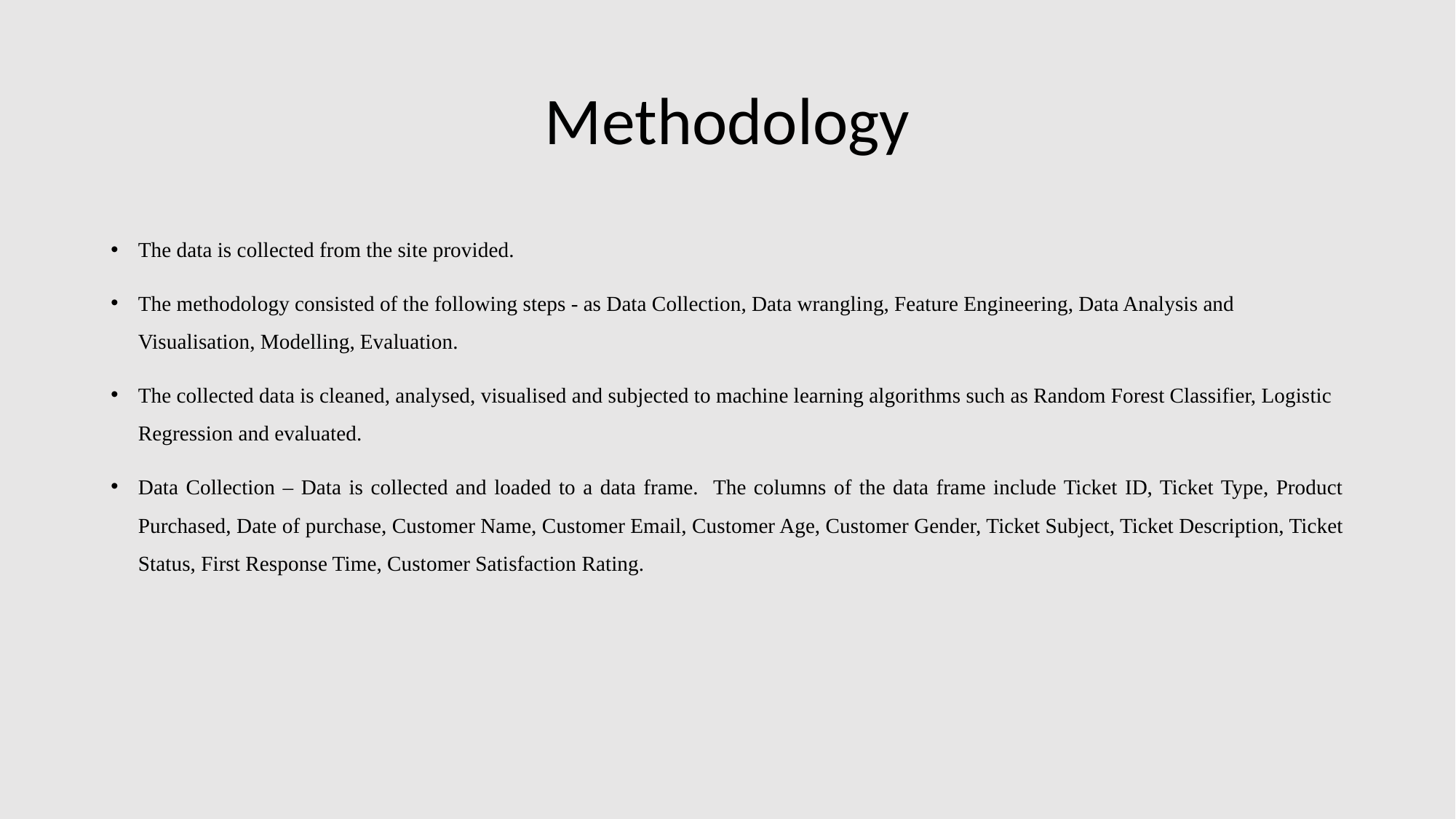

# Methodology
The data is collected from the site provided.
The methodology consisted of the following steps - as Data Collection, Data wrangling, Feature Engineering, Data Analysis and Visualisation, Modelling, Evaluation.
The collected data is cleaned, analysed, visualised and subjected to machine learning algorithms such as Random Forest Classifier, Logistic Regression and evaluated.
Data Collection – Data is collected and loaded to a data frame.  The columns of the data frame include Ticket ID, Ticket Type, Product Purchased, Date of purchase, Customer Name, Customer Email, Customer Age, Customer Gender, Ticket Subject, Ticket Description, Ticket Status, First Response Time, Customer Satisfaction Rating.